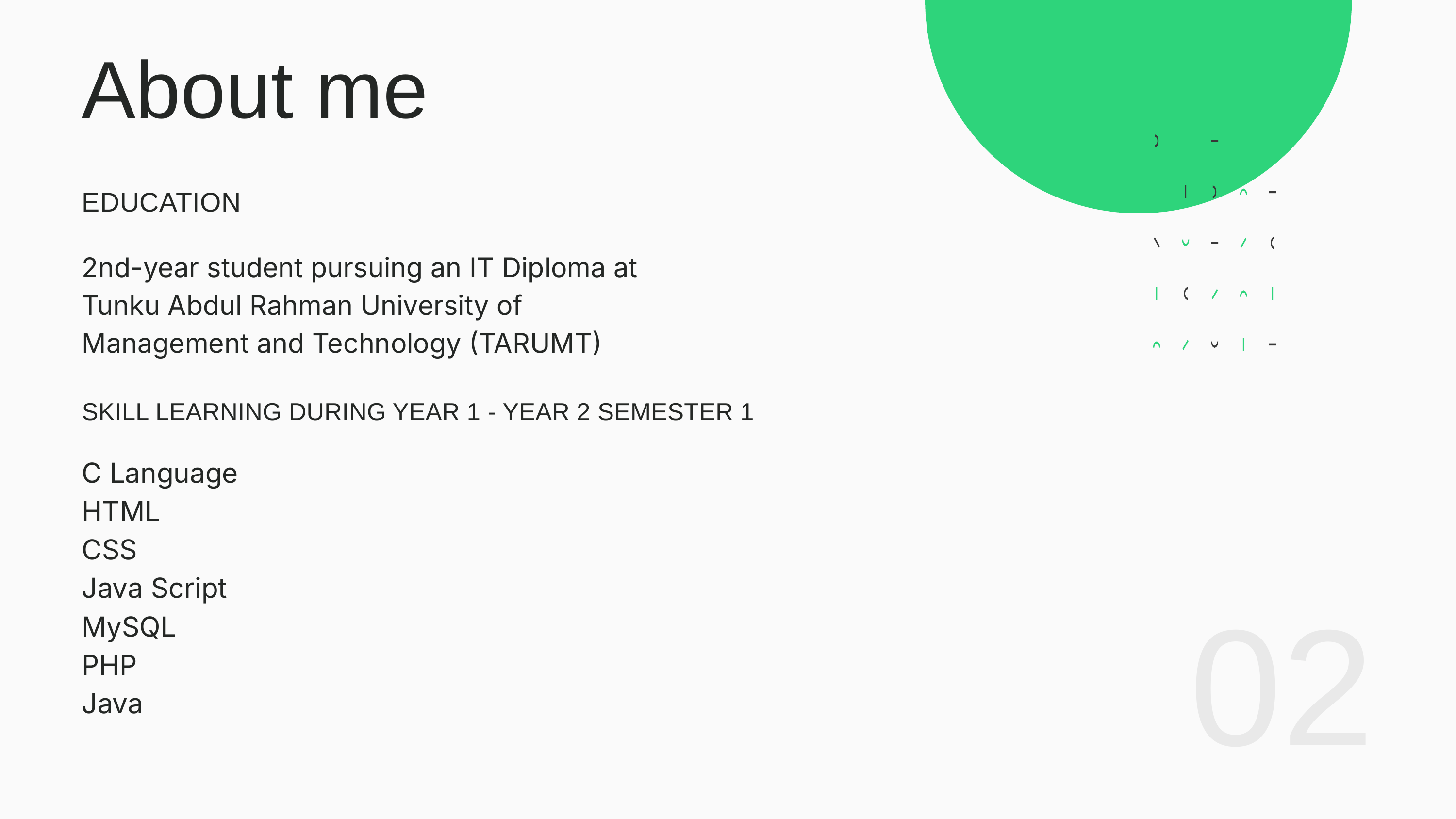

About me

EDUCATION
2nd-year student pursuing an IT Diploma at Tunku Abdul Rahman University of Management and Technology (TARUMT)
SKILL LEARNING DURING YEAR 1 - YEAR 2 SEMESTER 1
C Language
HTML
CSS
Java Script
MySQL
PHP
Java

02